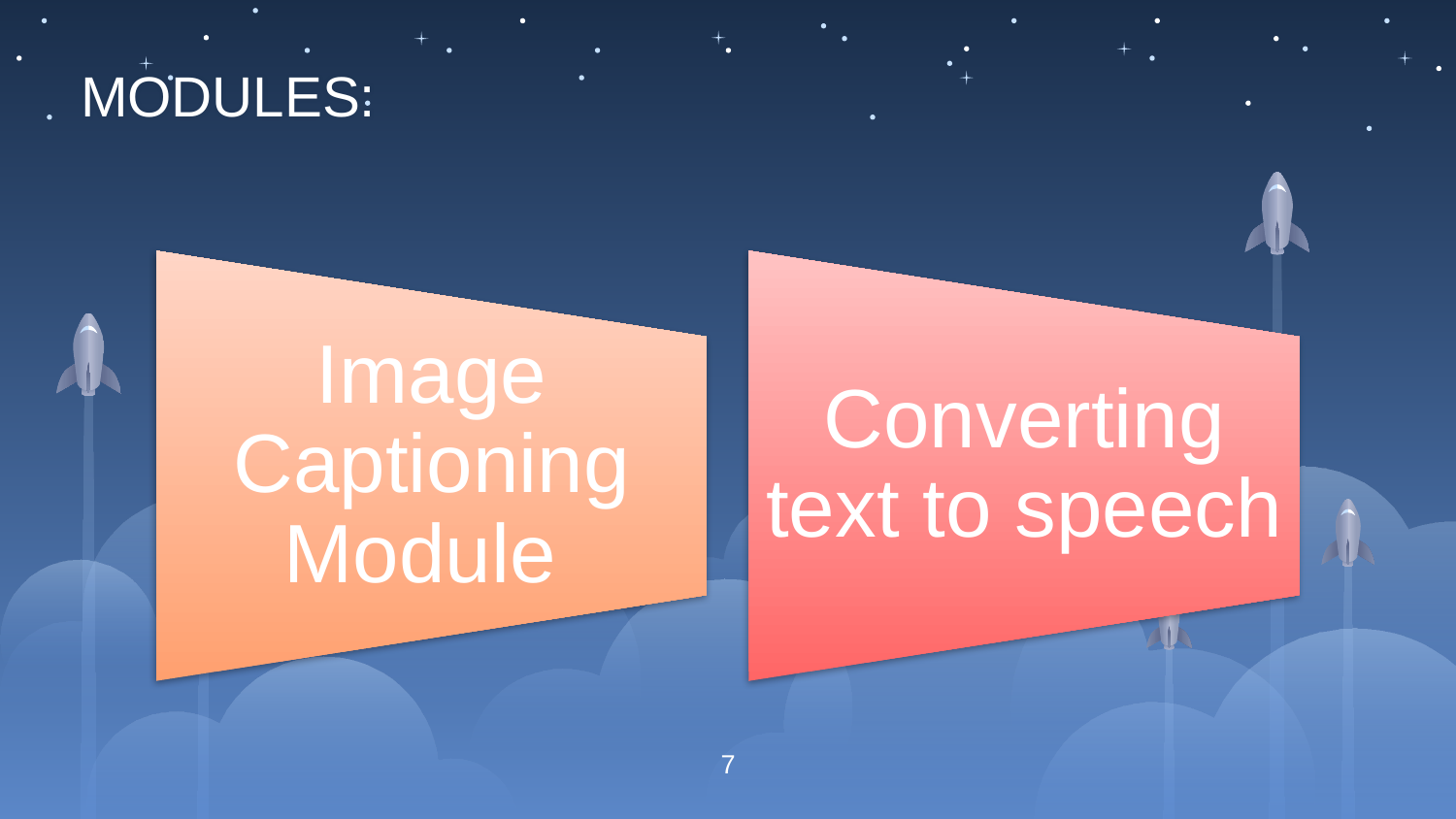

MODULES:
Image Captioning Module
Converting text to speech
7